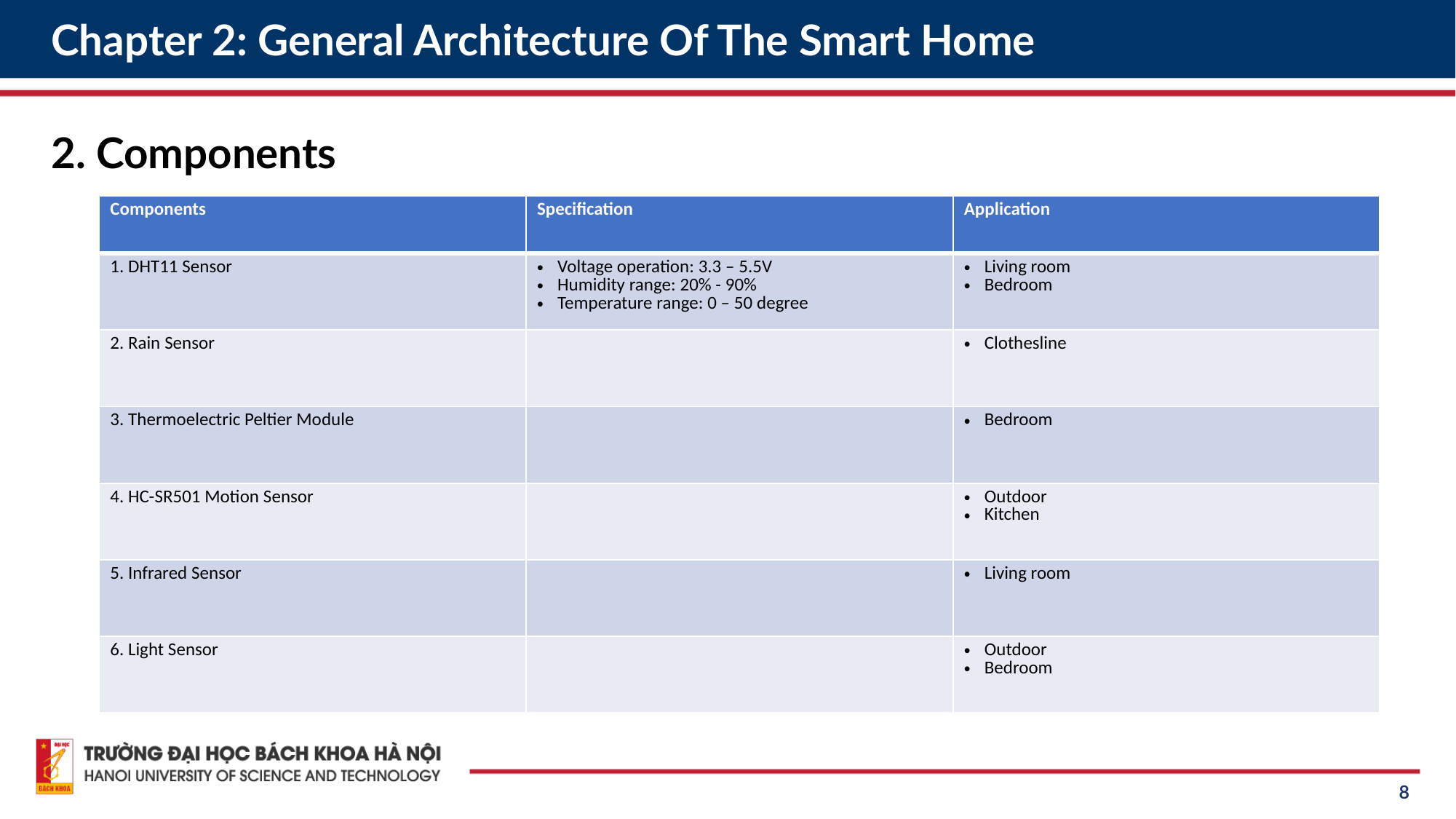

# Chapter 2: General Architecture Of The Smart Home
2. Components

| Components | Specification | Application |
| --- | --- | --- |
| 1. DHT11 Sensor | Voltage operation: 3.3 – 5.5V Humidity range: 20% - 90% Temperature range: 0 – 50 degree | Living room Bedroom |
| 2. Rain Sensor |  | Clothesline |
| 3. Thermoelectric Peltier Module |  | Bedroom |
| 4. HC-SR501 Motion Sensor |  | Outdoor Kitchen |
| 5. Infrared Sensor |  | Living room |
| 6. Light Sensor |  | Outdoor Bedroom |
8